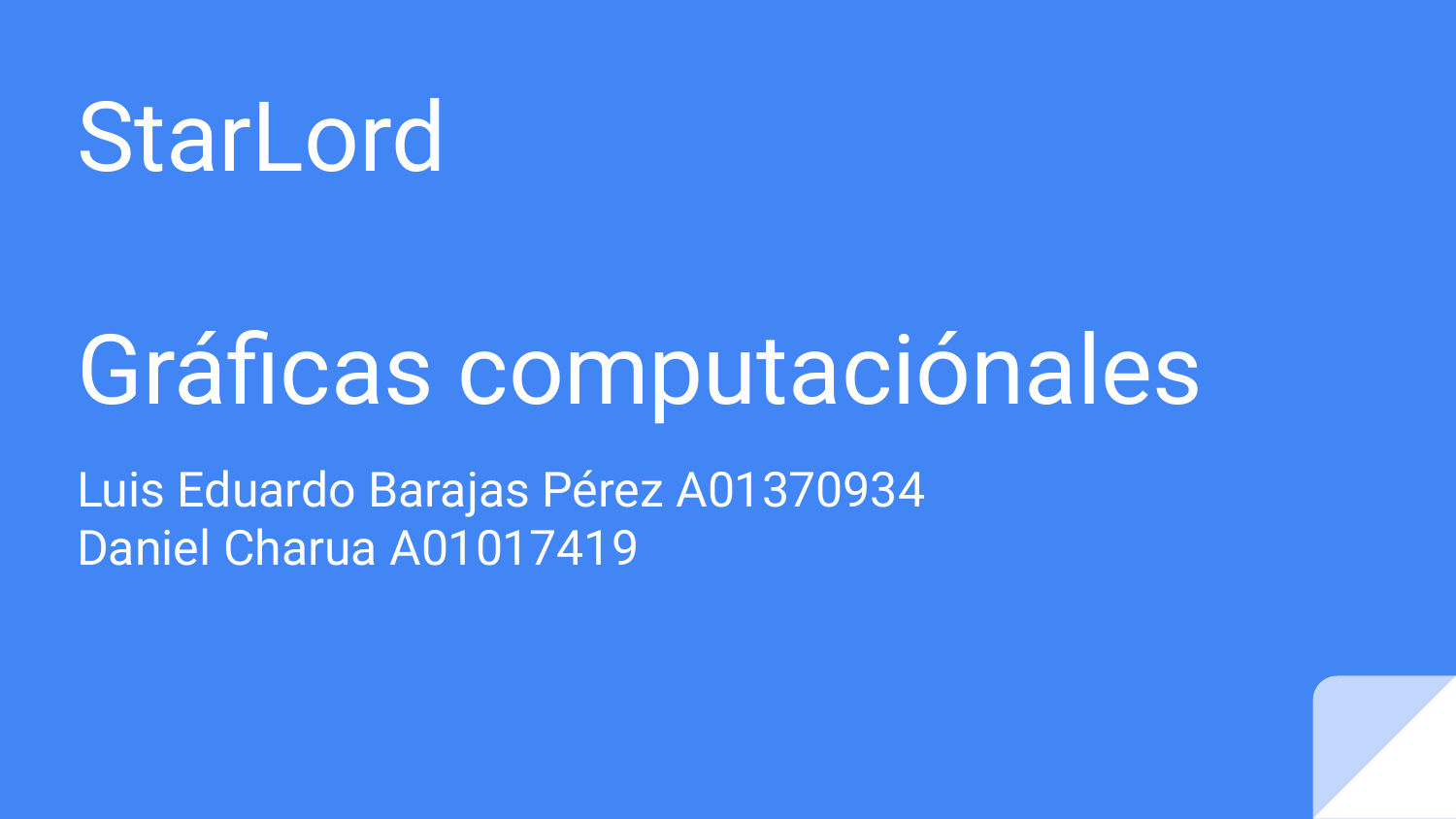

# StarLord

Gráficas computaciónales
Luis Eduardo Barajas Pérez A01370934
Daniel Charua A01017419